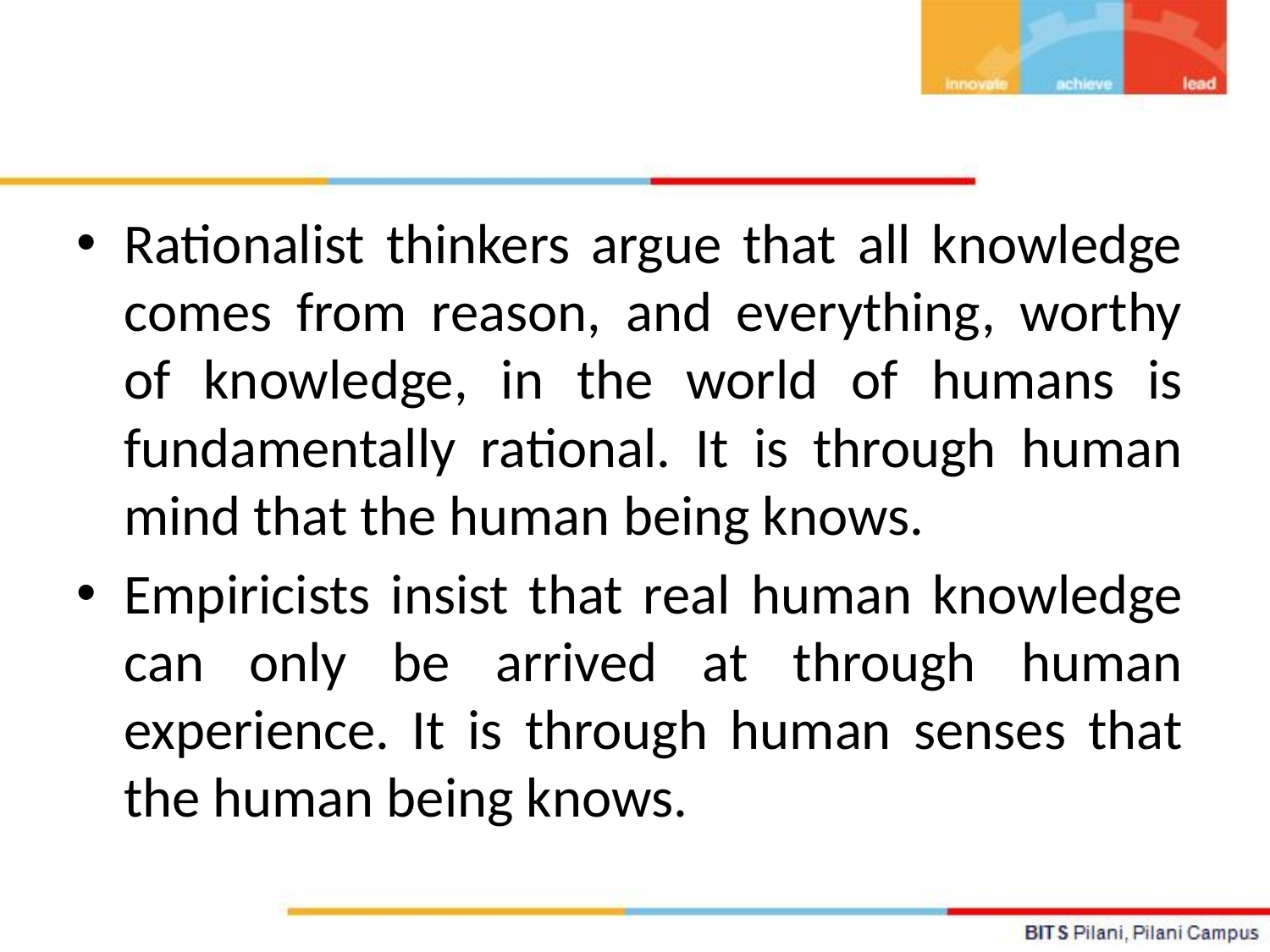

Rationalist thinkers argue that all knowledge comes from reason, and everything, worthy of knowledge, in the world of humans is fundamentally rational. It is through human mind that the human being knows.
Empiricists insist that real human knowledge can only be arrived at through human experience. It is through human senses that the human being knows.